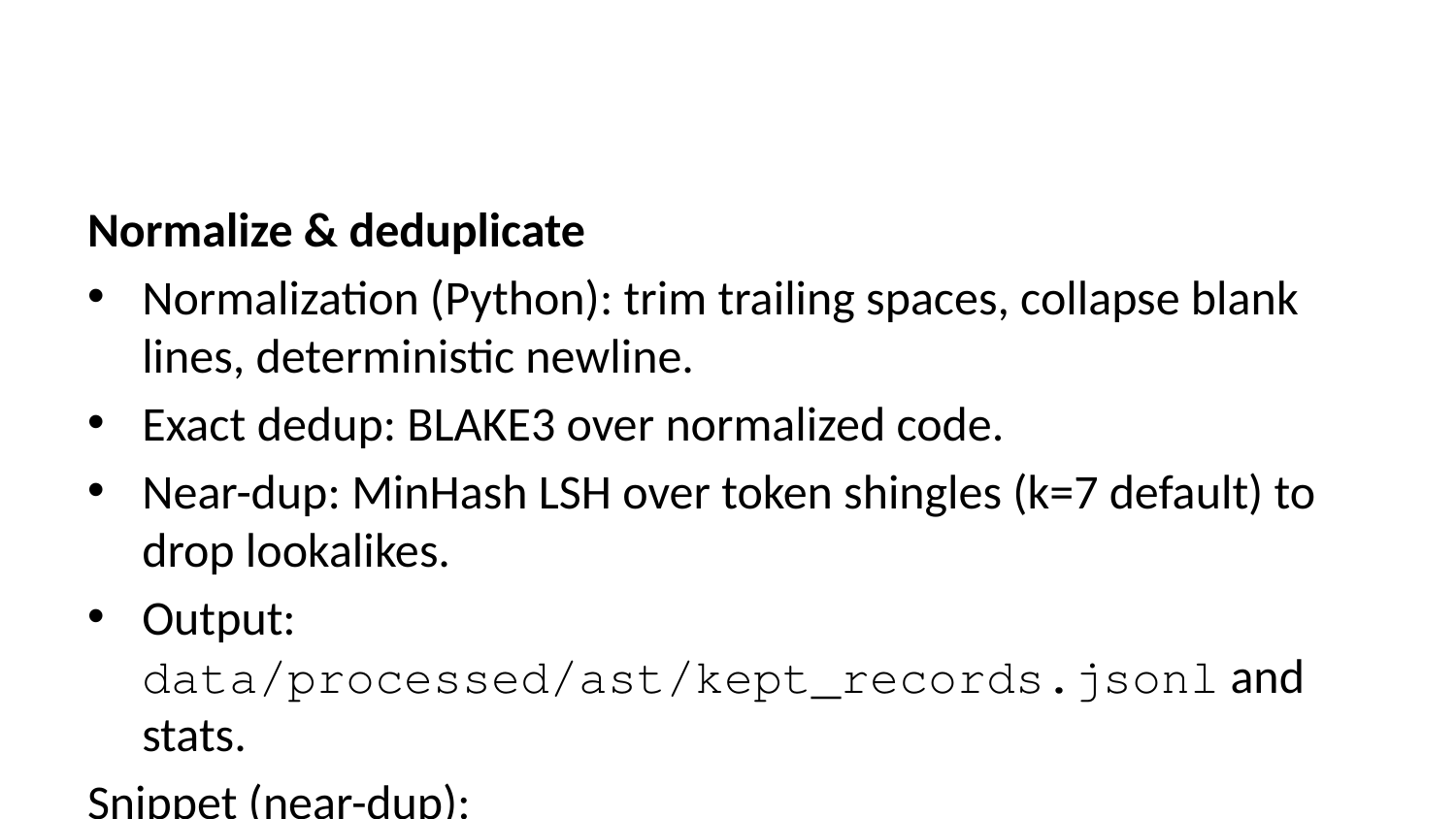

Normalize & deduplicate
Normalization (Python): trim trailing spaces, collapse blank lines, deterministic newline.
Exact dedup: BLAKE3 over normalized code.
Near-dup: MinHash LSH over token shingles (k=7 default) to drop lookalikes.
Output: data/processed/ast/kept_records.jsonl and stats.
Snippet (near-dup):
# scripts/normalize_dedup.py (excerpt) m = MinHash(num_perm=perms) for s in shingles: m.update(s.encode('utf-8')) lsh.insert(str(idx), m) # keep first in each neighborhood neighbors = lsh.query(m) for n in neighbors: j = int(n) if j != i: dropped.add(j)